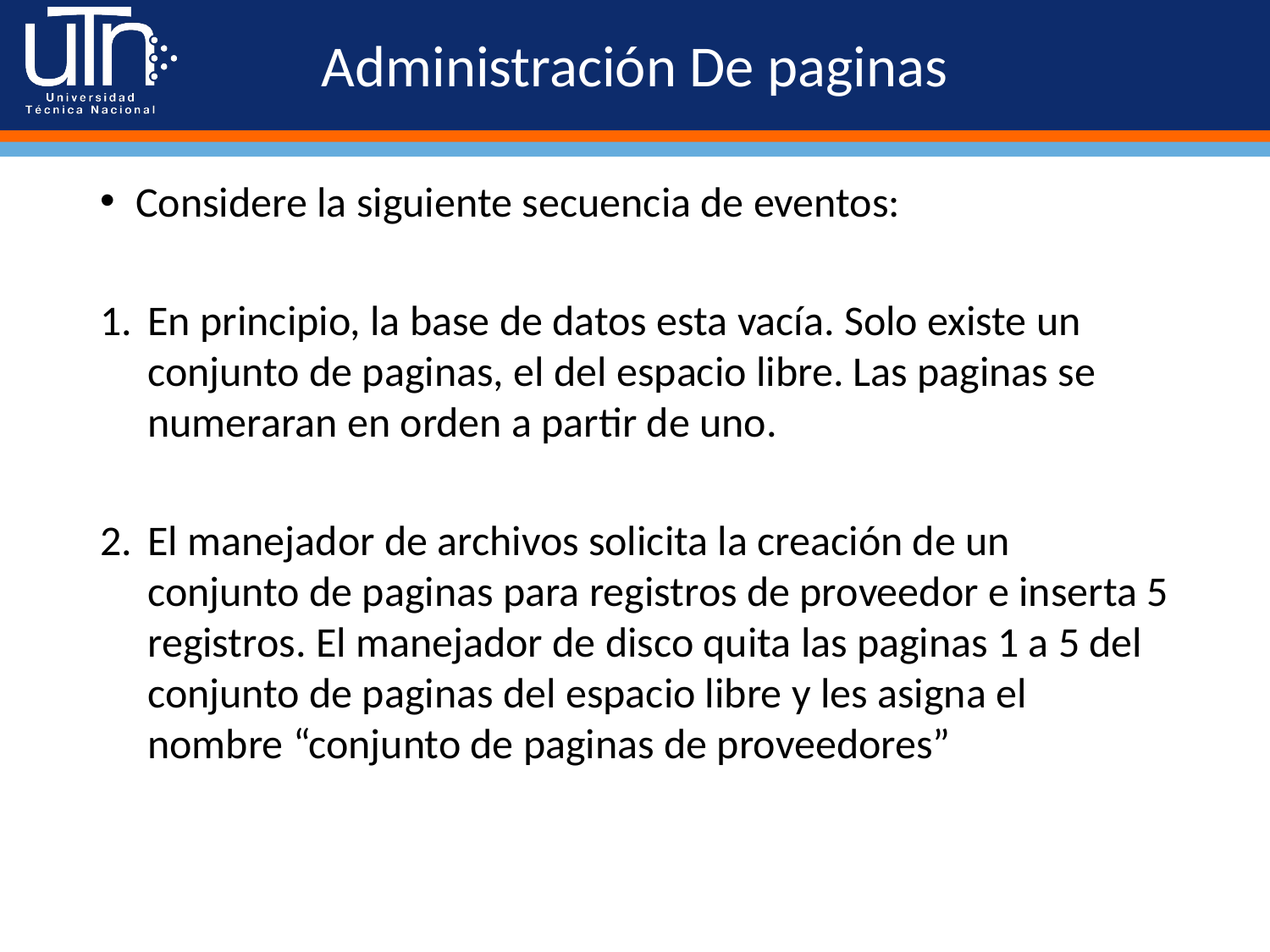

# Administración De paginas
Considere la siguiente secuencia de eventos:

En principio, la base de datos esta vacía. Solo existe un conjunto de paginas, el del espacio libre. Las paginas se numeraran en orden a partir de uno.

El manejador de archivos solicita la creación de un conjunto de paginas para registros de proveedor e inserta 5 registros. El manejador de disco quita las paginas 1 a 5 del conjunto de paginas del espacio libre y les asigna el nombre “conjunto de paginas de proveedores”